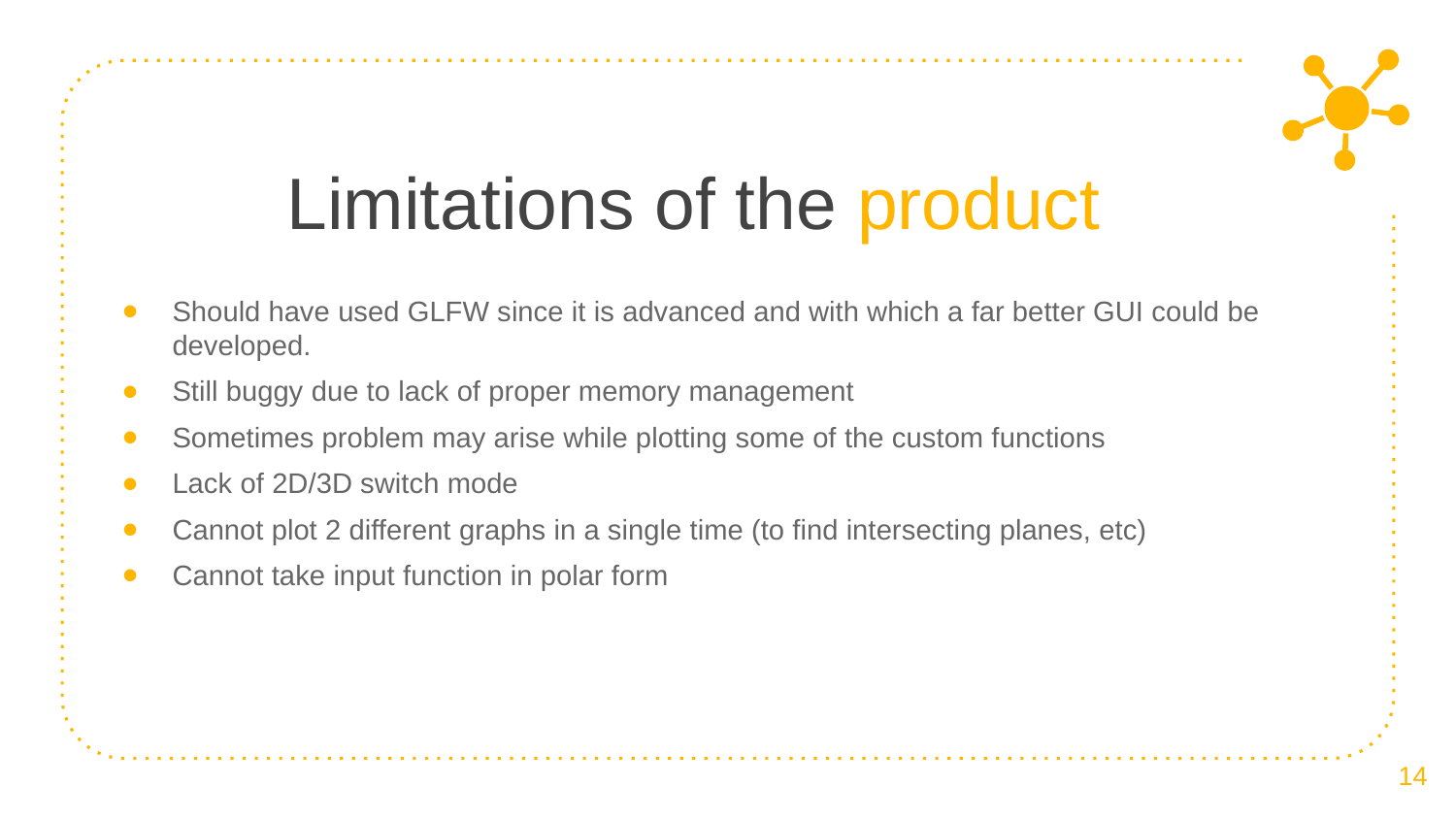

# Limitations of the product
Should have used GLFW since it is advanced and with which a far better GUI could be developed.
Still buggy due to lack of proper memory management
Sometimes problem may arise while plotting some of the custom functions
Lack of 2D/3D switch mode
Cannot plot 2 different graphs in a single time (to find intersecting planes, etc)
Cannot take input function in polar form
14